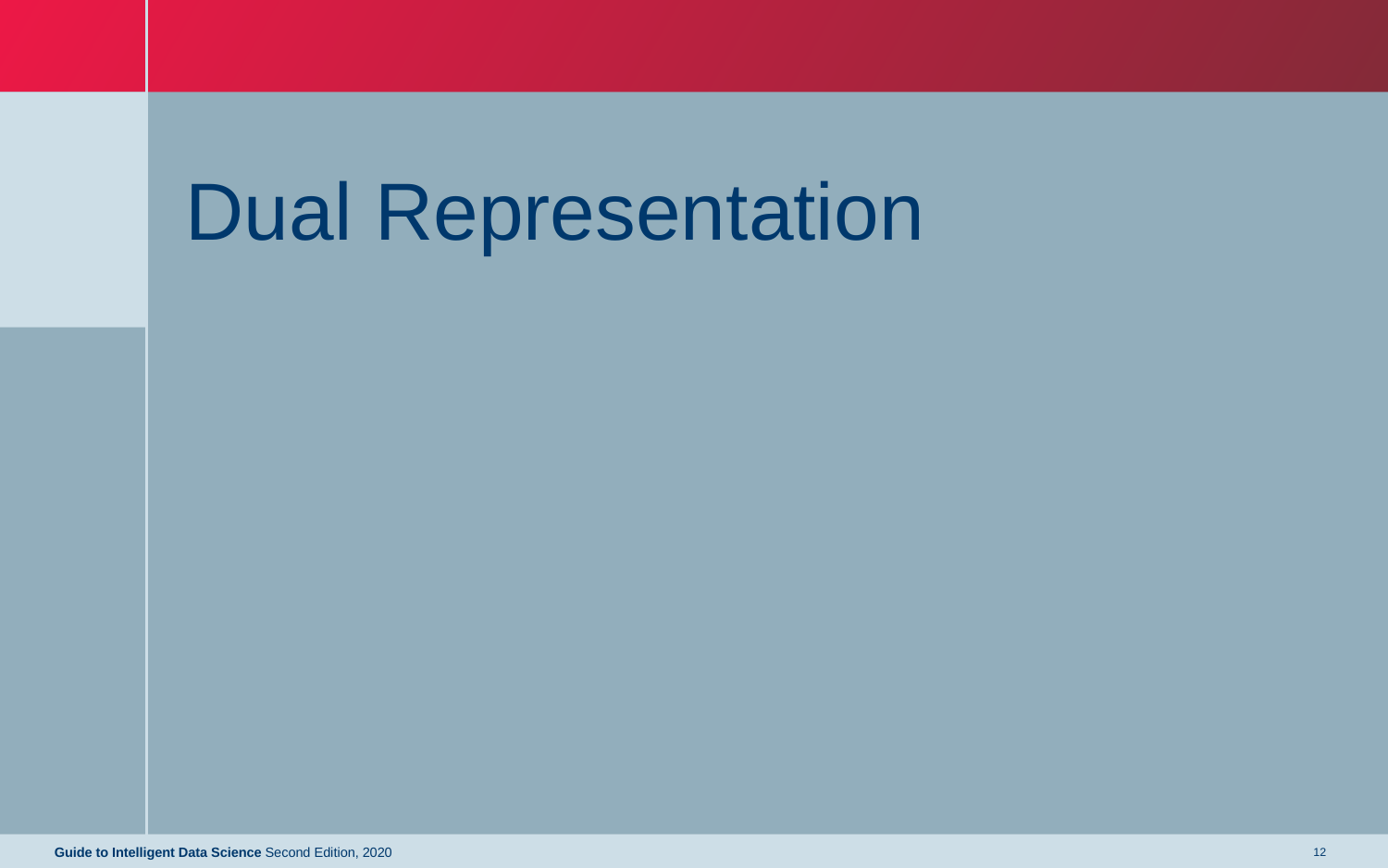

# Dual Representation
Guide to Intelligent Data Science Second Edition, 2020
12